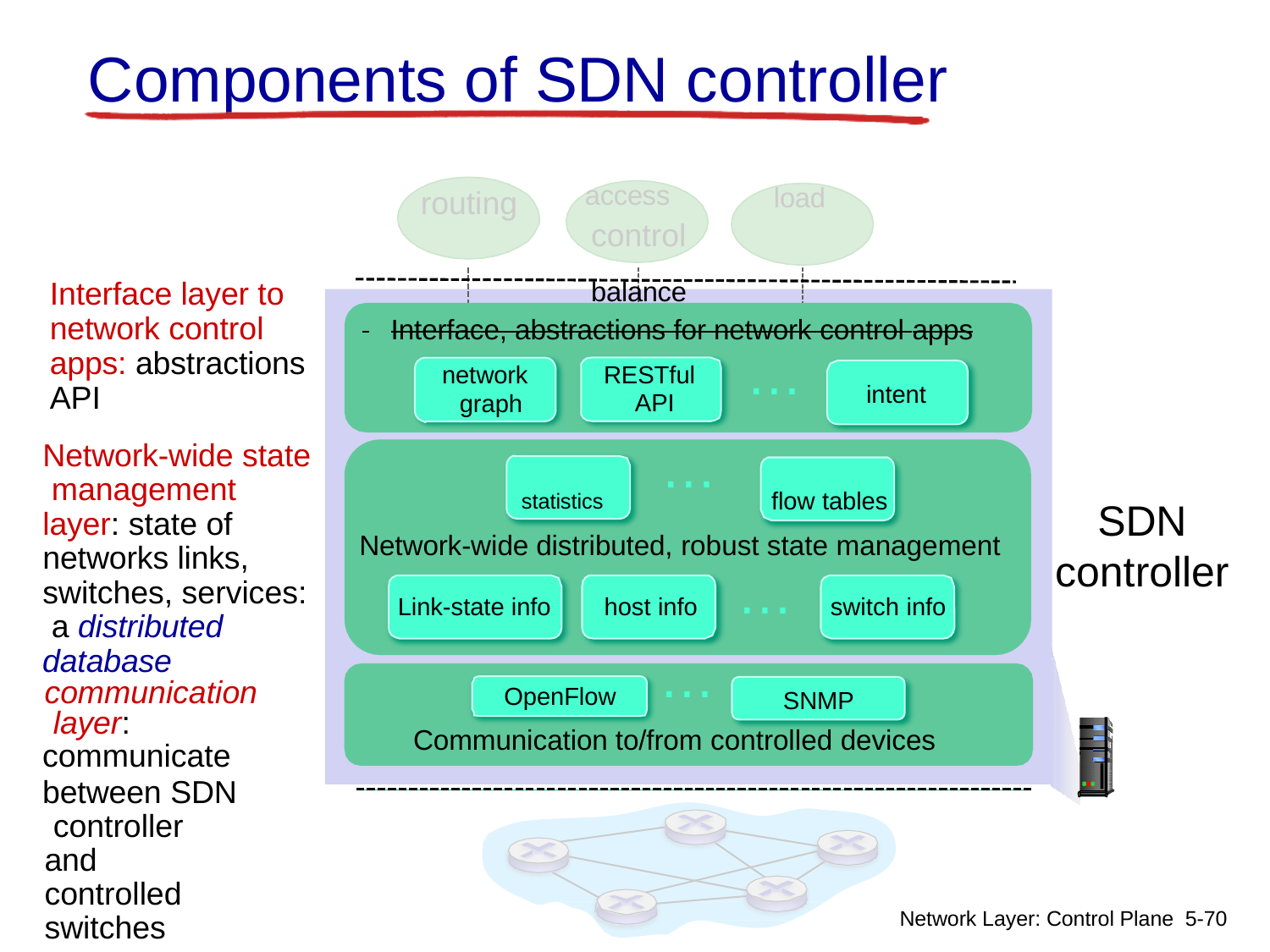

# Components of SDN controller

routing	access	load
control	balance

Interface layer to  network control  apps: abstractions  API
Network-wide state  management  layer: state of  networks links,  switches, services:  a distributed
database  communication  layer:
communicate
between SDN  controller and  controlled  switches

 	Interface, abstractions for network control apps

…

RESTful  API
network  graph

intent
…

statistics	flow tables
SDN
controller
Network-wide distributed, robust state management
…

Link-state info	host info
switch info
…

OpenFlow
SNMP

Communication to/from controlled devices

Network Layer: Control Plane 5-70